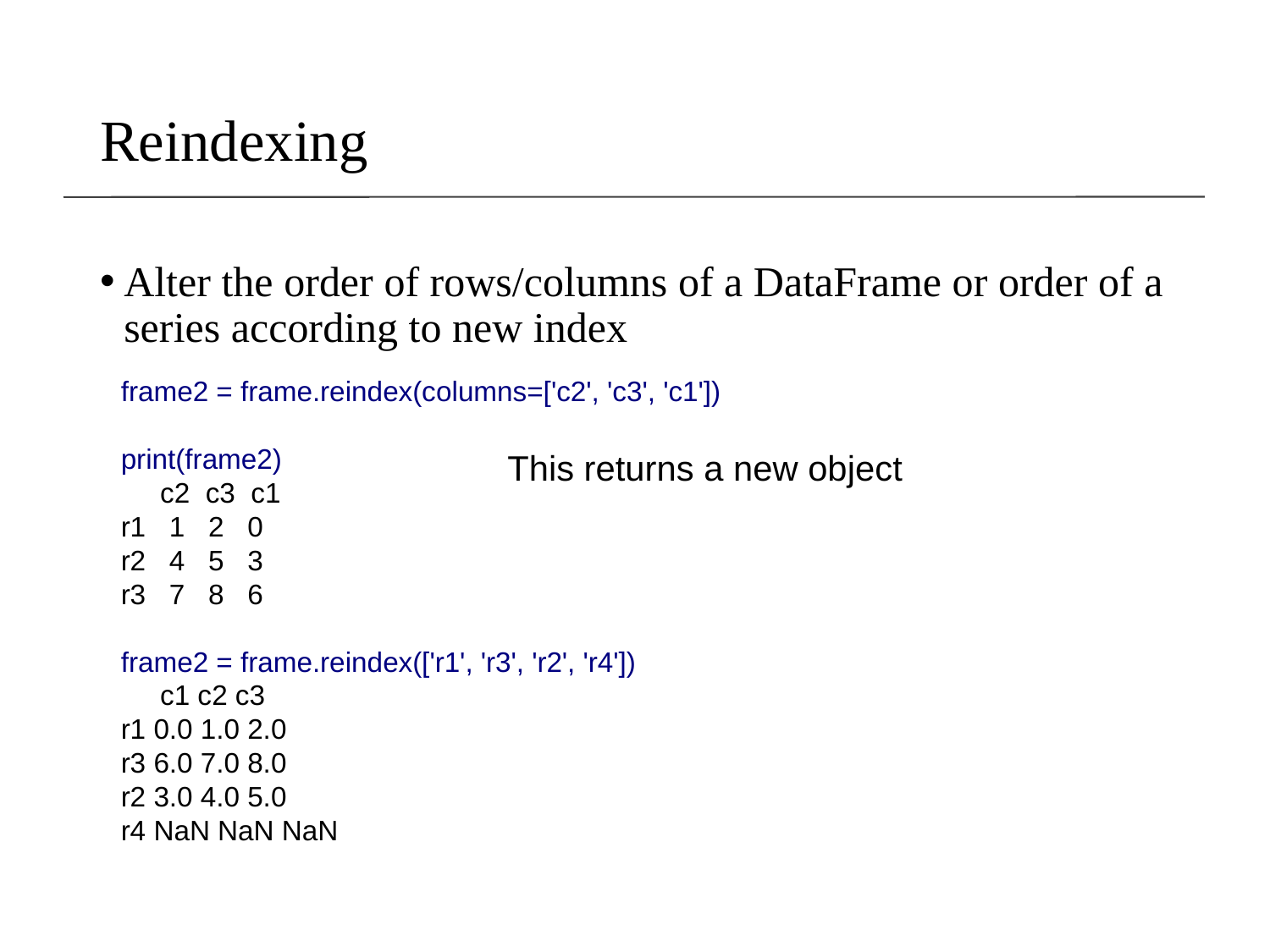

# Reindexing
Alter the order of rows/columns of a DataFrame or order of a series according to new index
frame2 = frame.reindex(columns=['c2', 'c3', 'c1'])

print(frame2)
     c2  c3  c1
r1   1   2   0
r2   4   5   3
r3   7   8   6

frame2 = frame.reindex(['r1', 'r3', 'r2', 'r4'])
     c1 c2 c3
r1 0.0 1.0 2.0
r3 6.0 7.0 8.0
r2 3.0 4.0 5.0
r4 NaN NaN NaN

This returns a new object